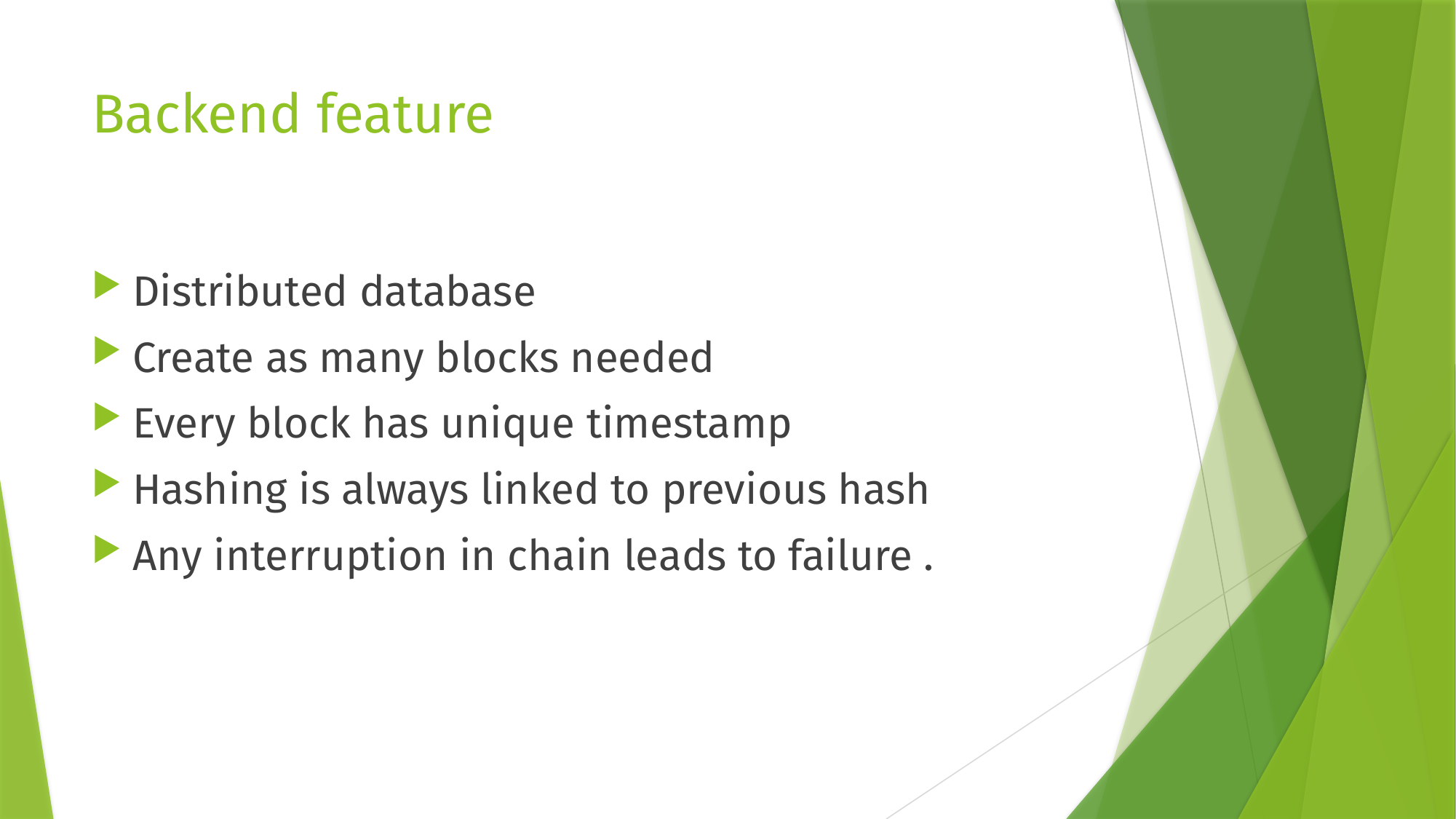

# Backend feature
Distributed database
Create as many blocks needed
Every block has unique timestamp
Hashing is always linked to previous hash
Any interruption in chain leads to failure .